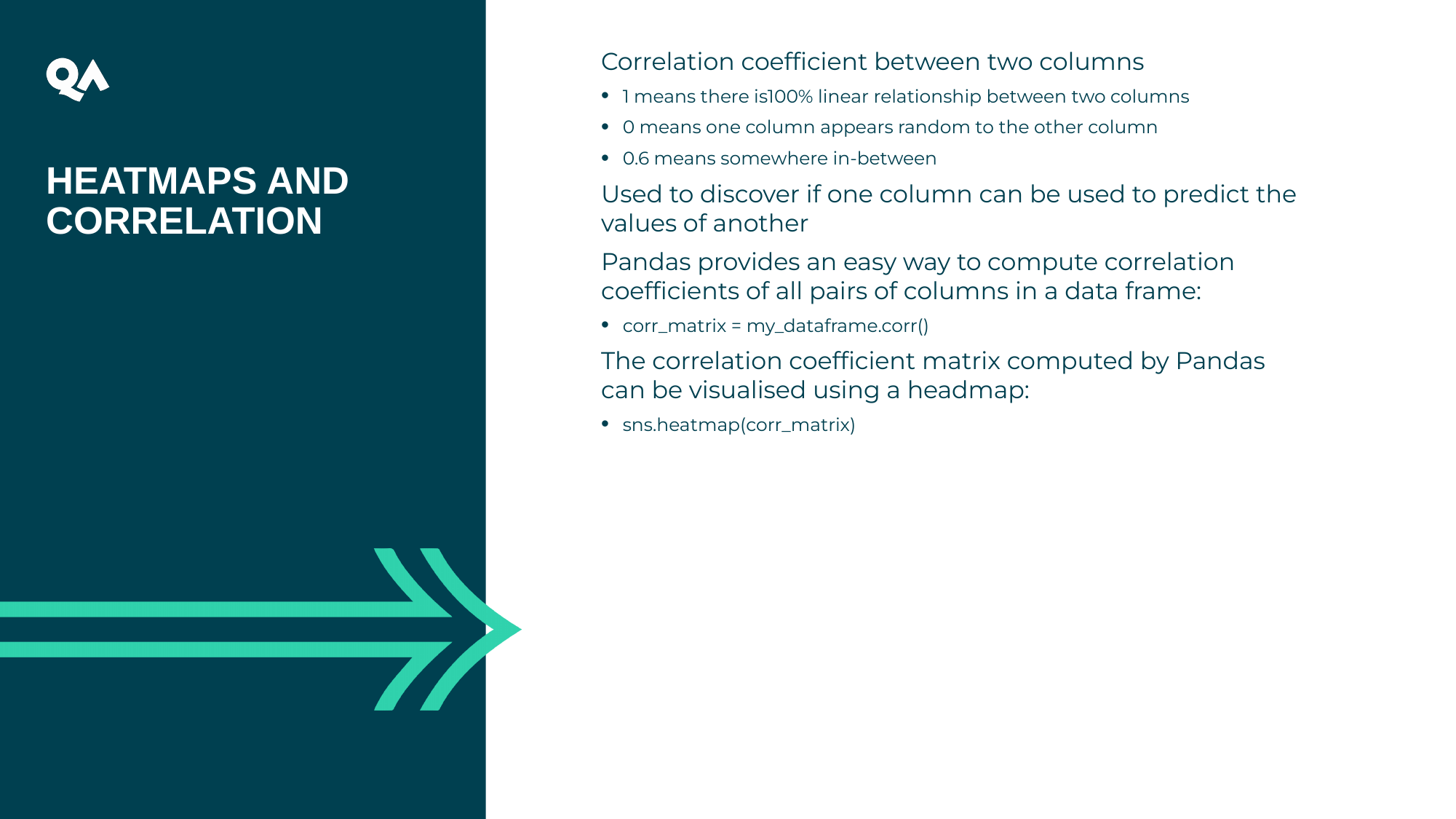

38
Correlation coefficient between two columns
1 means there is100% linear relationship between two columns
0 means one column appears random to the other column
0.6 means somewhere in-between
Used to discover if one column can be used to predict the values of another
Pandas provides an easy way to compute correlation coefficients of all pairs of columns in a data frame:
corr_matrix = my_dataframe.corr()
The correlation coefficient matrix computed by Pandas can be visualised using a headmap:
sns.heatmap(corr_matrix)
# Heatmaps and Correlation